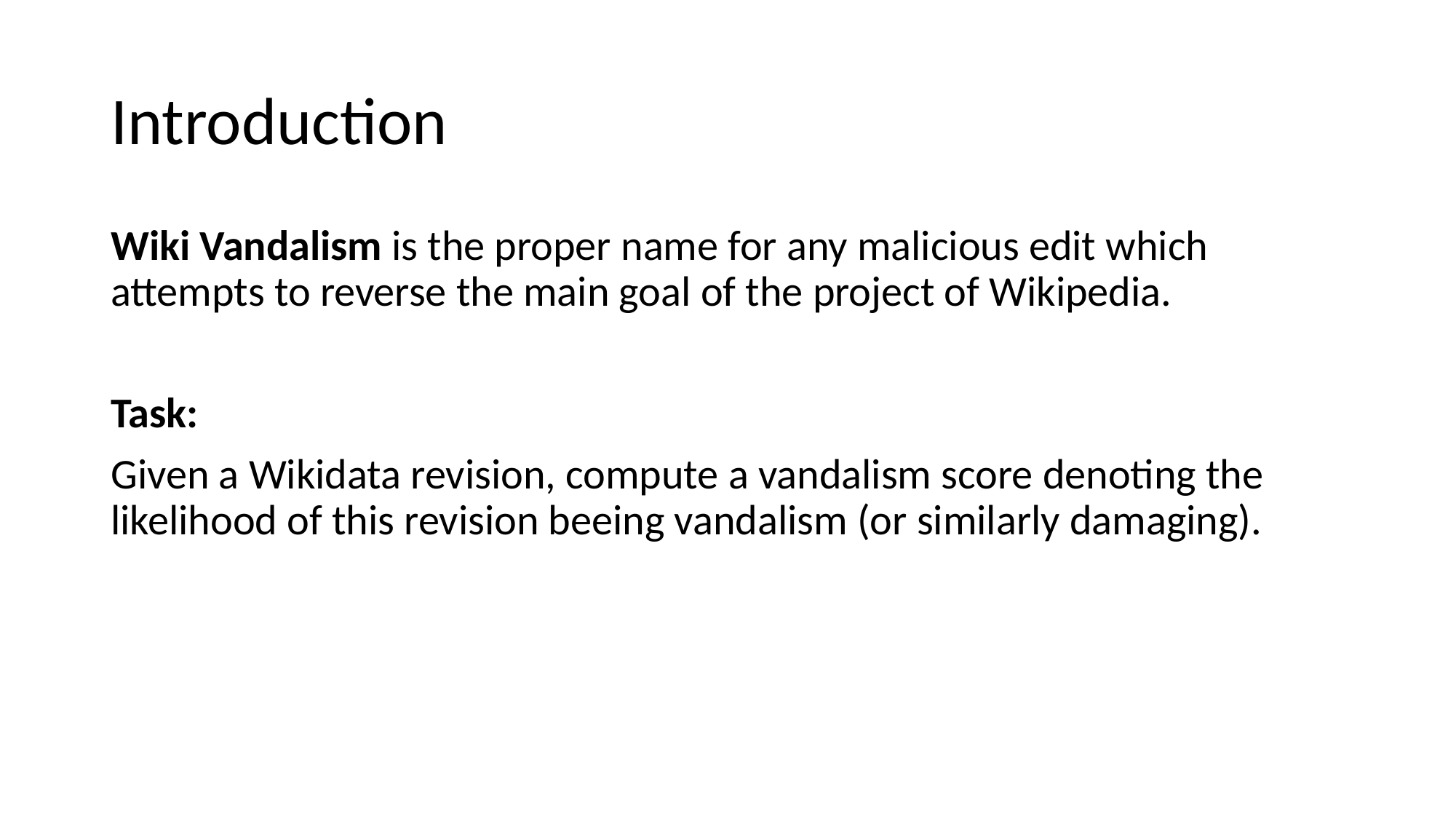

# Introduction
Wiki Vandalism is the proper name for any malicious edit which attempts to reverse the main goal of the project of Wikipedia.

Task:
Given a Wikidata revision, compute a vandalism score denoting the likelihood of this revision beeing vandalism (or similarly damaging).